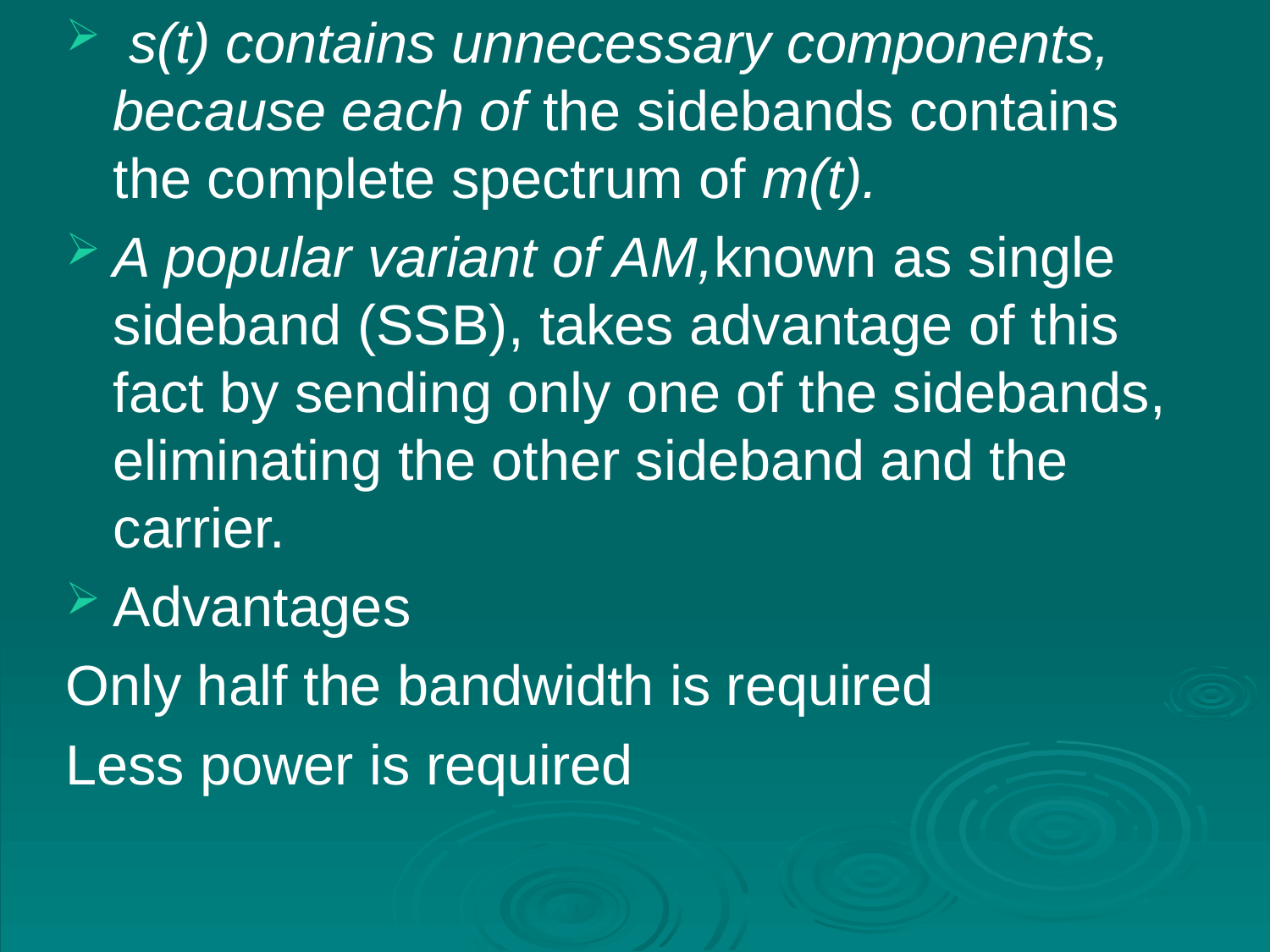

s(t) contains unnecessary components, because each of the sidebands contains the complete spectrum of m(t).
A popular variant of AM,known as single sideband (SSB), takes advantage of this fact by sending only one of the sidebands, eliminating the other sideband and the carrier.
Advantages
Only half the bandwidth is required
Less power is required